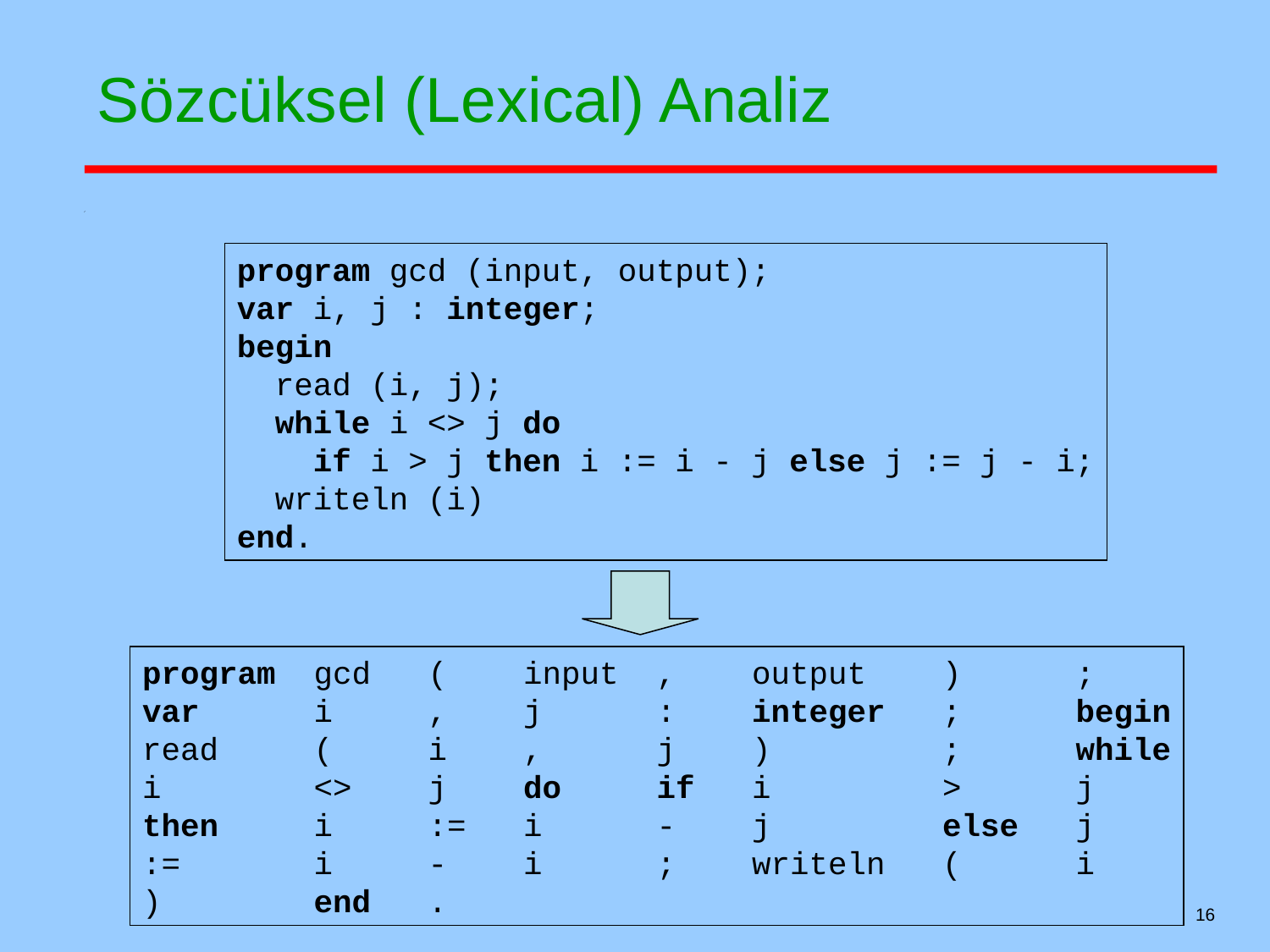

# Sözcüksel (Lexical) Analiz
program gcd (input, output);
var i, j : integer;
begin
  read (i, j);
  while i <> j do
    if i > j then i := i - j else j := j - i;
  writeln (i)
end.

program  gcd   (    input  ,    output    )      ;
var      i     ,    j      :    integer   ;      begin
read     (     i    ,      j    )         ;      while
i        <>    j    do     if   i         >      j
then     i     :=   i      -    j         else   j
:=       i     -    i      ;    writeln   (      i
)        end   .
16